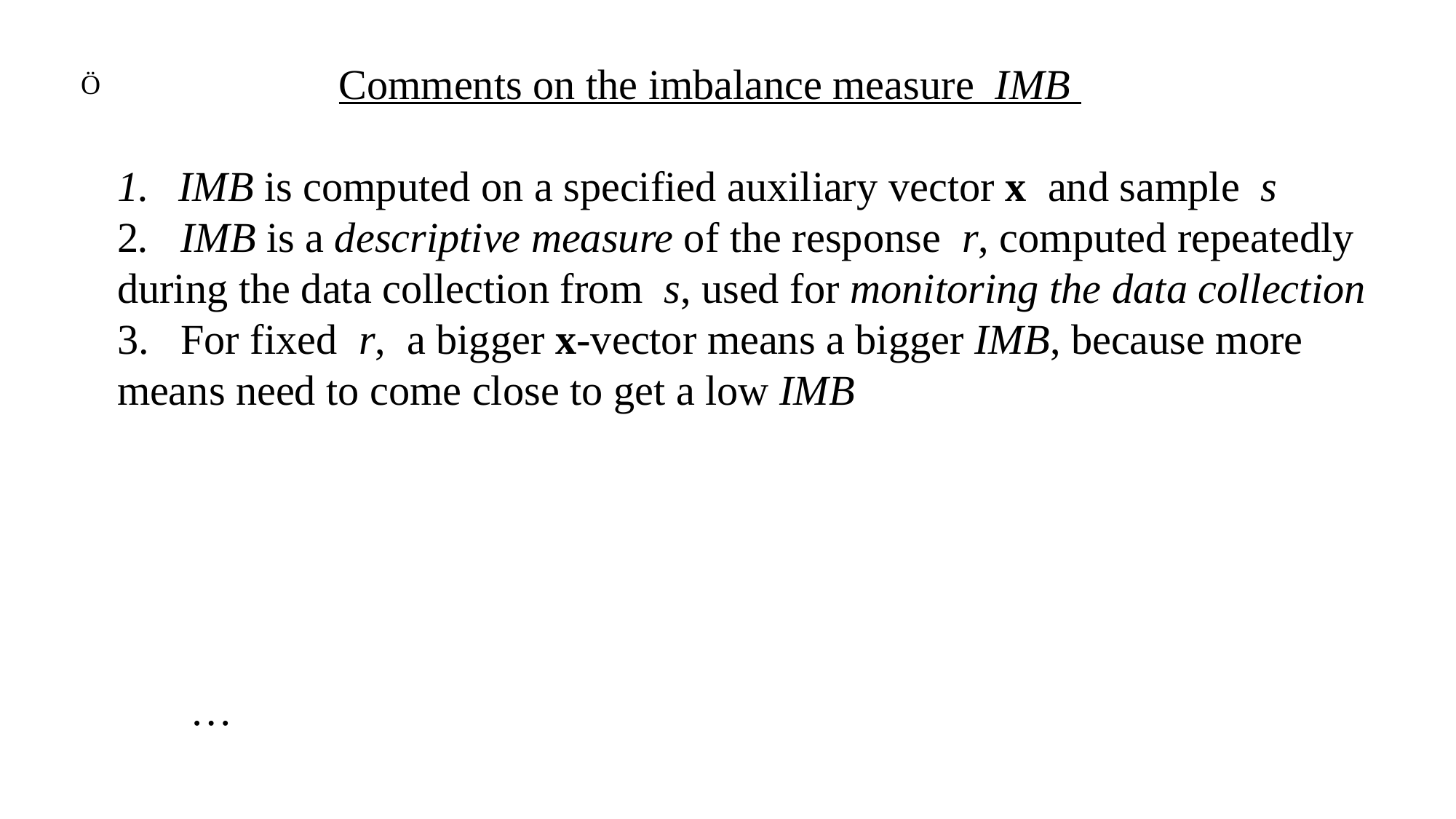

Comments on the imbalance measure  IMB

IMB is computed on a specified auxiliary vector x  and sample  s
2.   IMB is a descriptive measure of the response  r, computed repeatedly during the data collection from  s, used for monitoring the data collection
3.   For fixed  r,  a bigger x-vector means a bigger IMB, because more 	means need to come close to get a low IMB
Ö
…